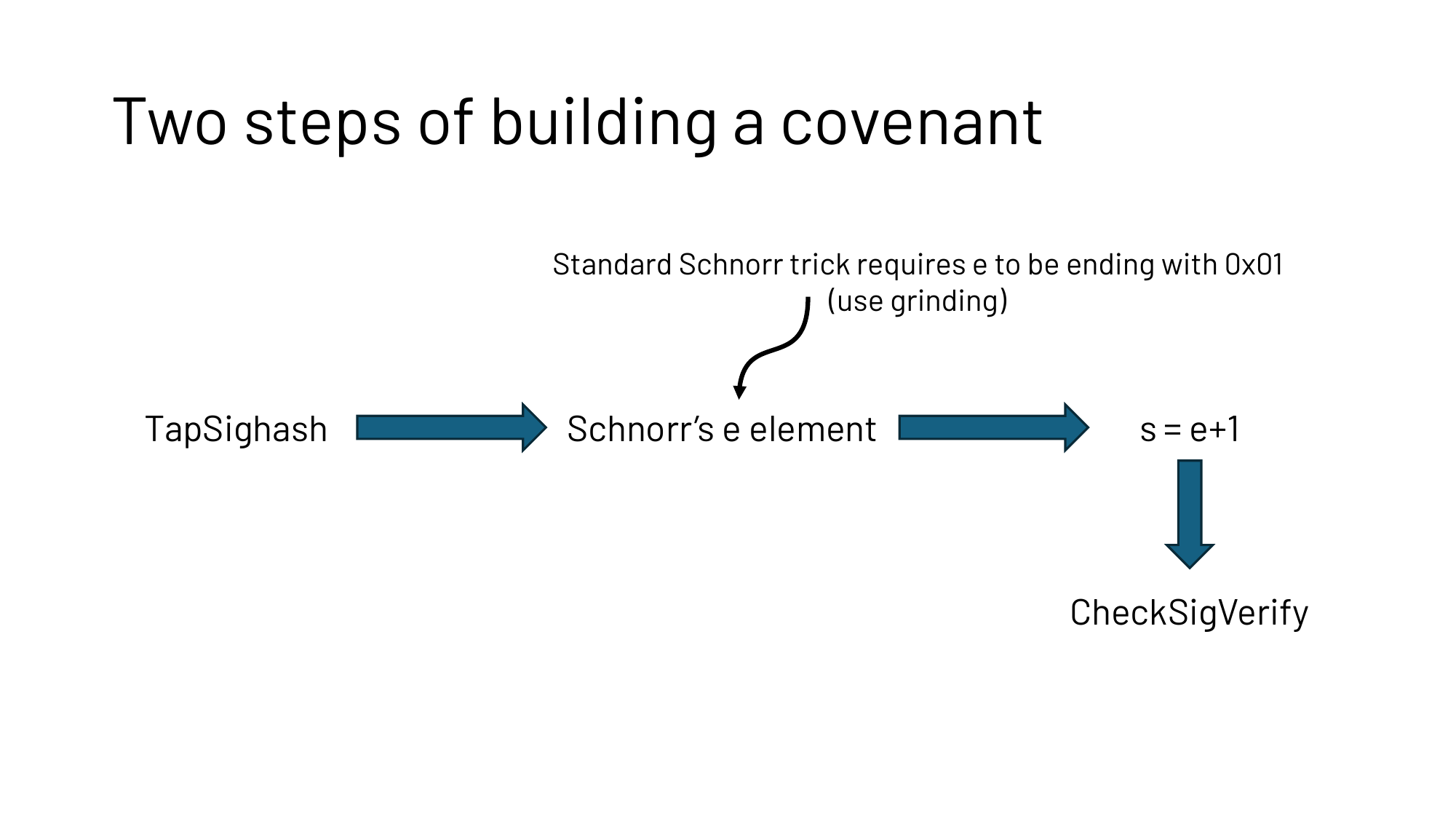

# Two steps of building a covenant
Standard Schnorr trick requires e to be ending with 0x01
(use grinding)
TapSighash
Schnorr’s e element
s = e+1

CheckSigVerify